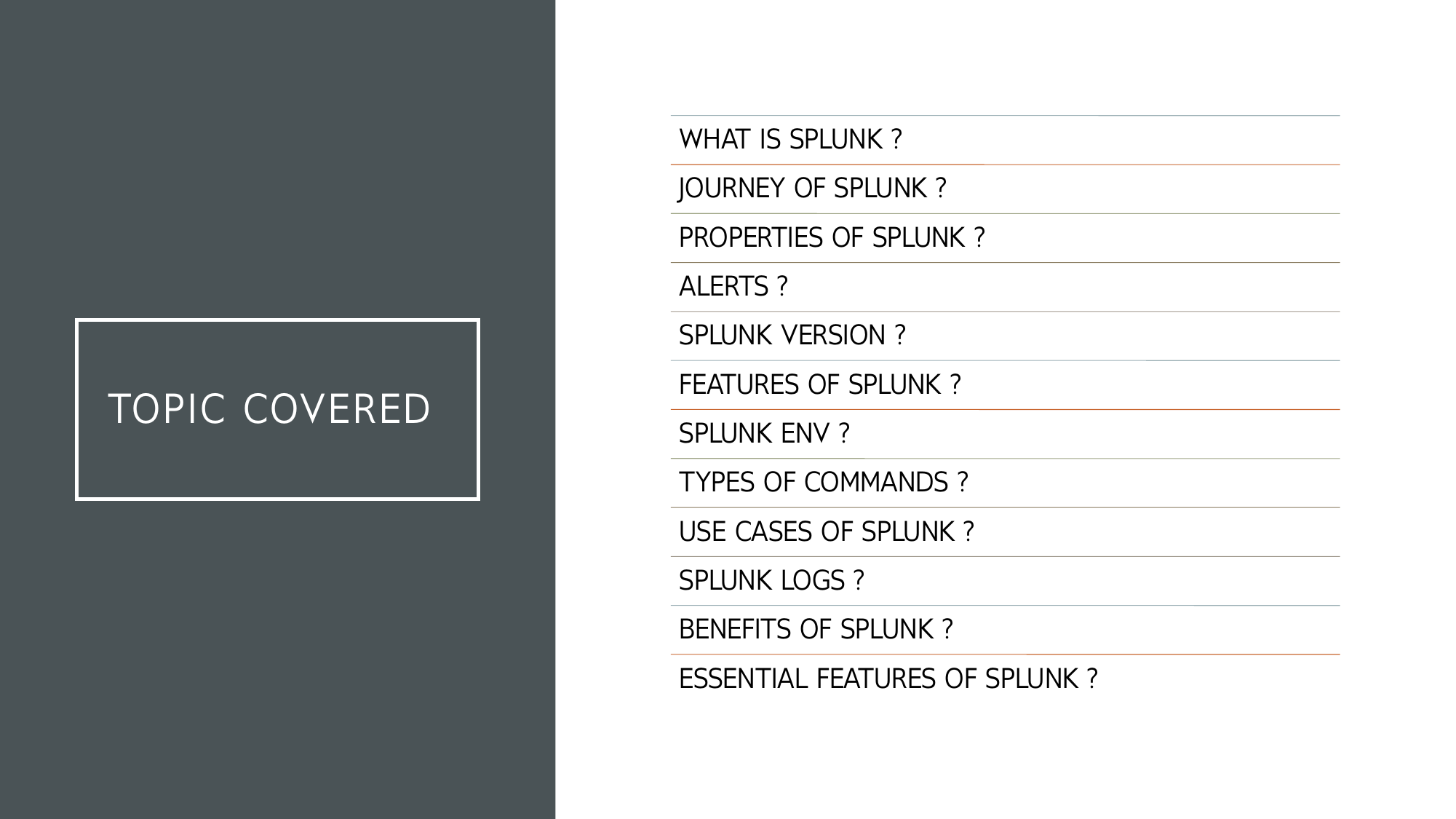

WHAT IS SPLUNK ?
JOURNEY OF SPLUNK ?
PROPERTIES OF SPLUNK ?
ALERTS ?
SPLUNK VERSION ?
FEATURES OF SPLUNK ?
SPLUNK ENV ?
TYPES OF COMMANDS ?
USE CASES OF SPLUNK ?
SPLUNK LOGS ?
BENEFITS OF SPLUNK ?
ESSENTIAL FEATURES OF SPLUNK ?
# Topic covered